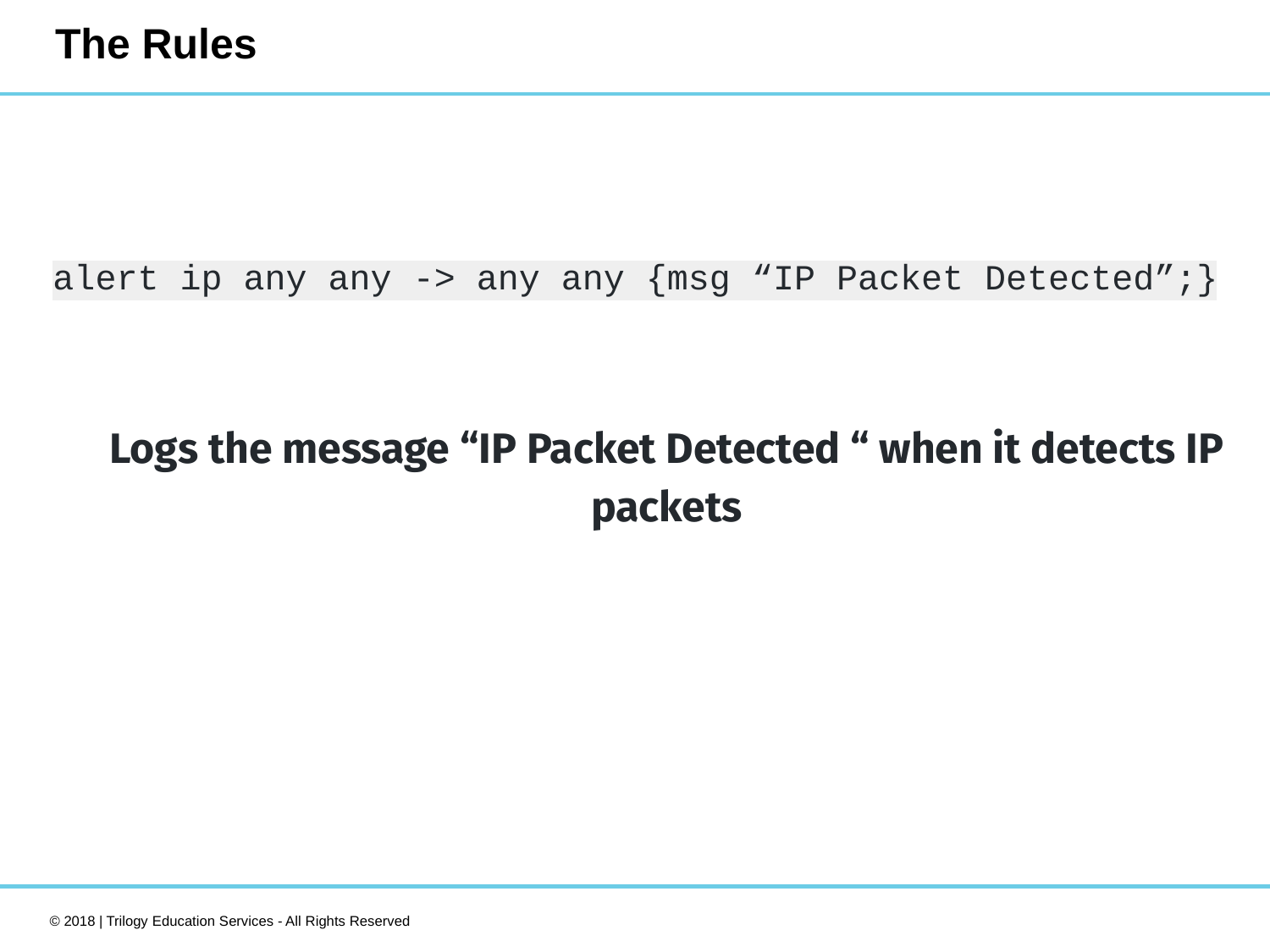

# The Rules

alert ip any any -> any any {msg “IP Packet Detected”;}

Logs the message “IP Packet Detected “ when it detects IP packets